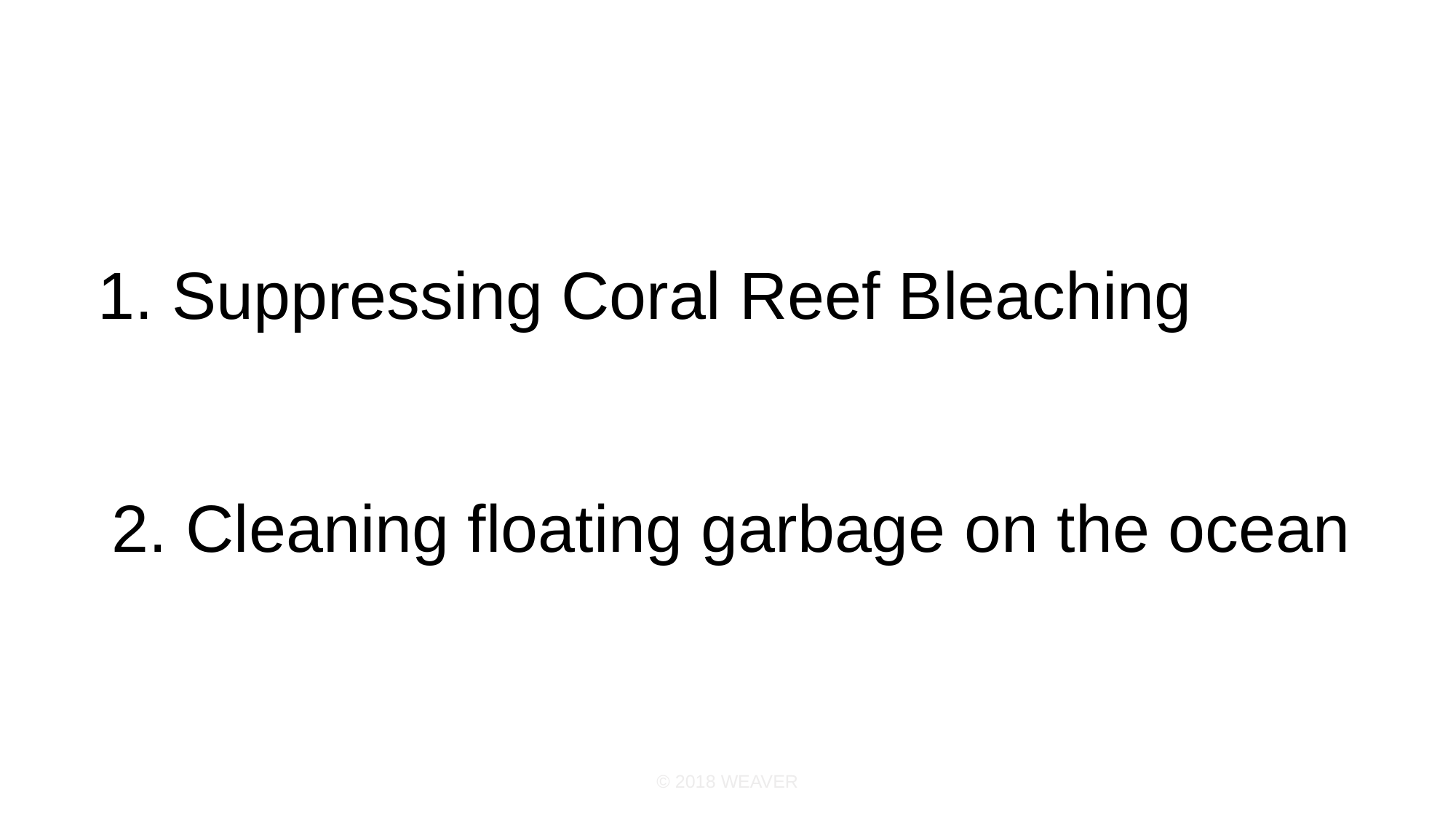

1. Suppressing Coral Reef Bleaching
2. Cleaning floating garbage on the ocean
© 2018 WEAVER